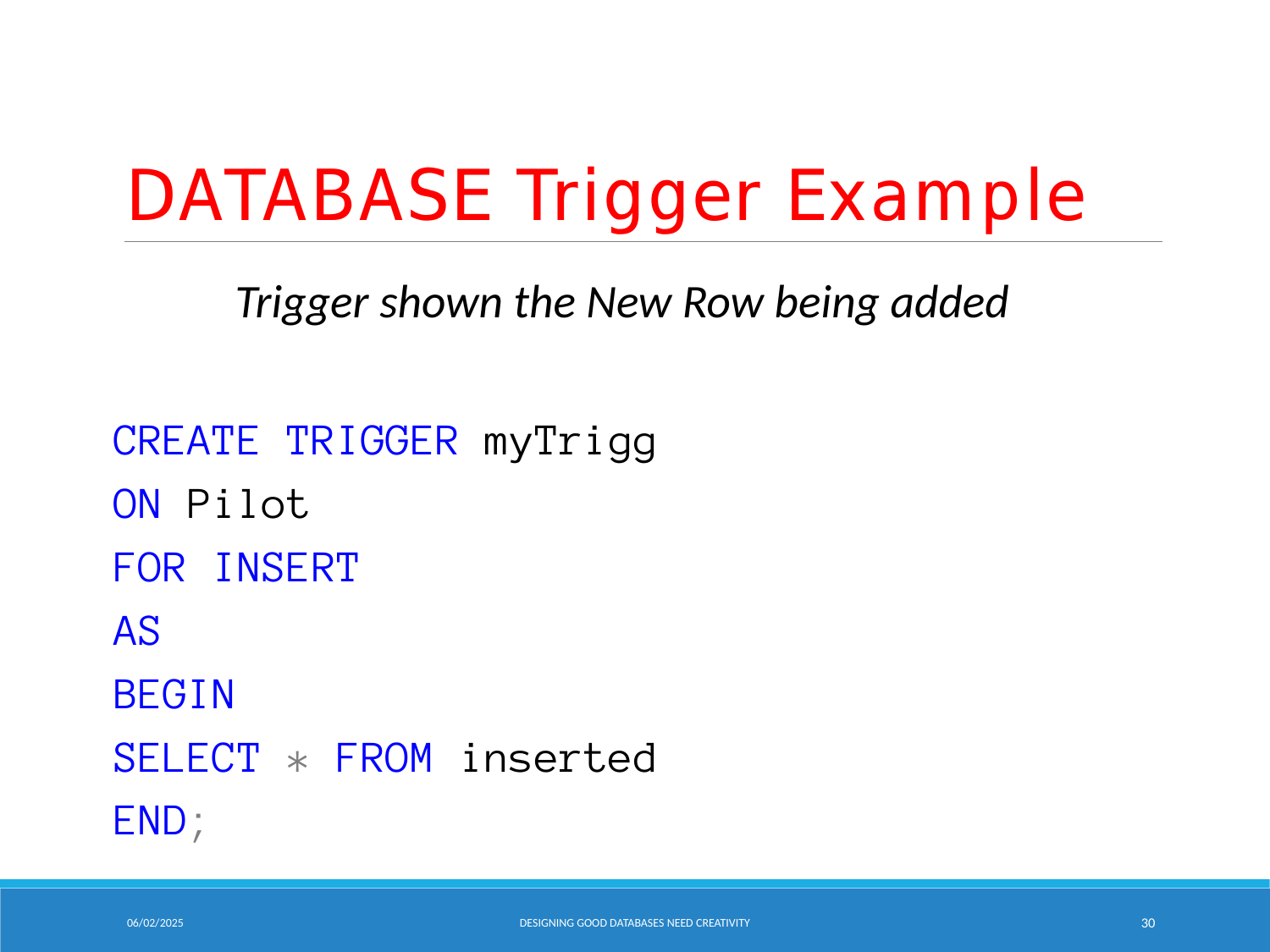

# DATABASE Trigger Example
Trigger shown the New Row being added

CREATE TRIGGER myTrigg
ON Pilot
FOR INSERT
AS
BEGIN
SELECT * FROM inserted
END;

06/02/2025
Designing Good Databases need Creativity
30